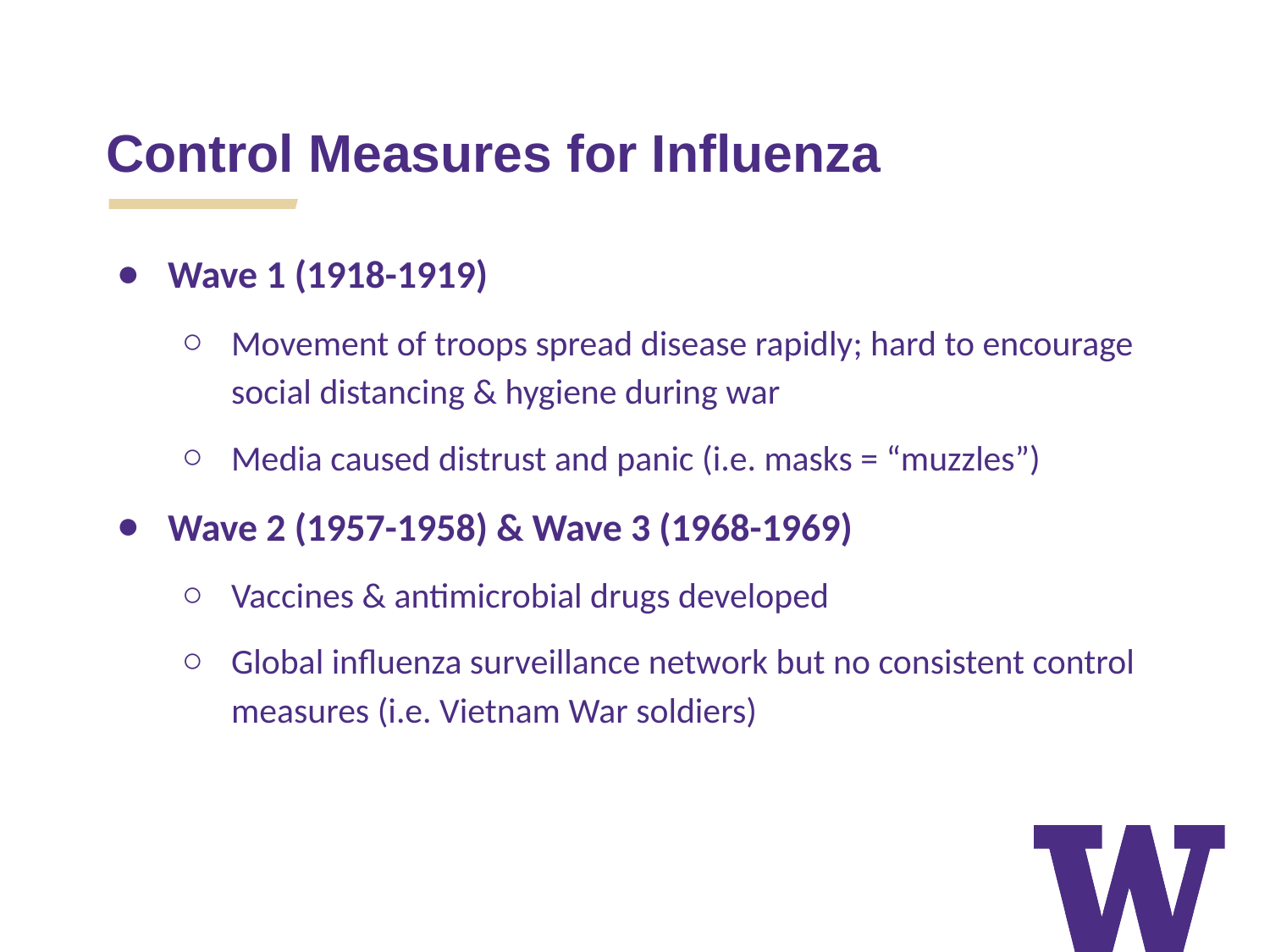

# Control Measures for Influenza
Wave 1 (1918-1919)
Movement of troops spread disease rapidly; hard to encourage social distancing & hygiene during war
Media caused distrust and panic (i.e. masks = “muzzles”)
Wave 2 (1957-1958) & Wave 3 (1968-1969)
Vaccines & antimicrobial drugs developed
Global influenza surveillance network but no consistent control measures (i.e. Vietnam War soldiers)